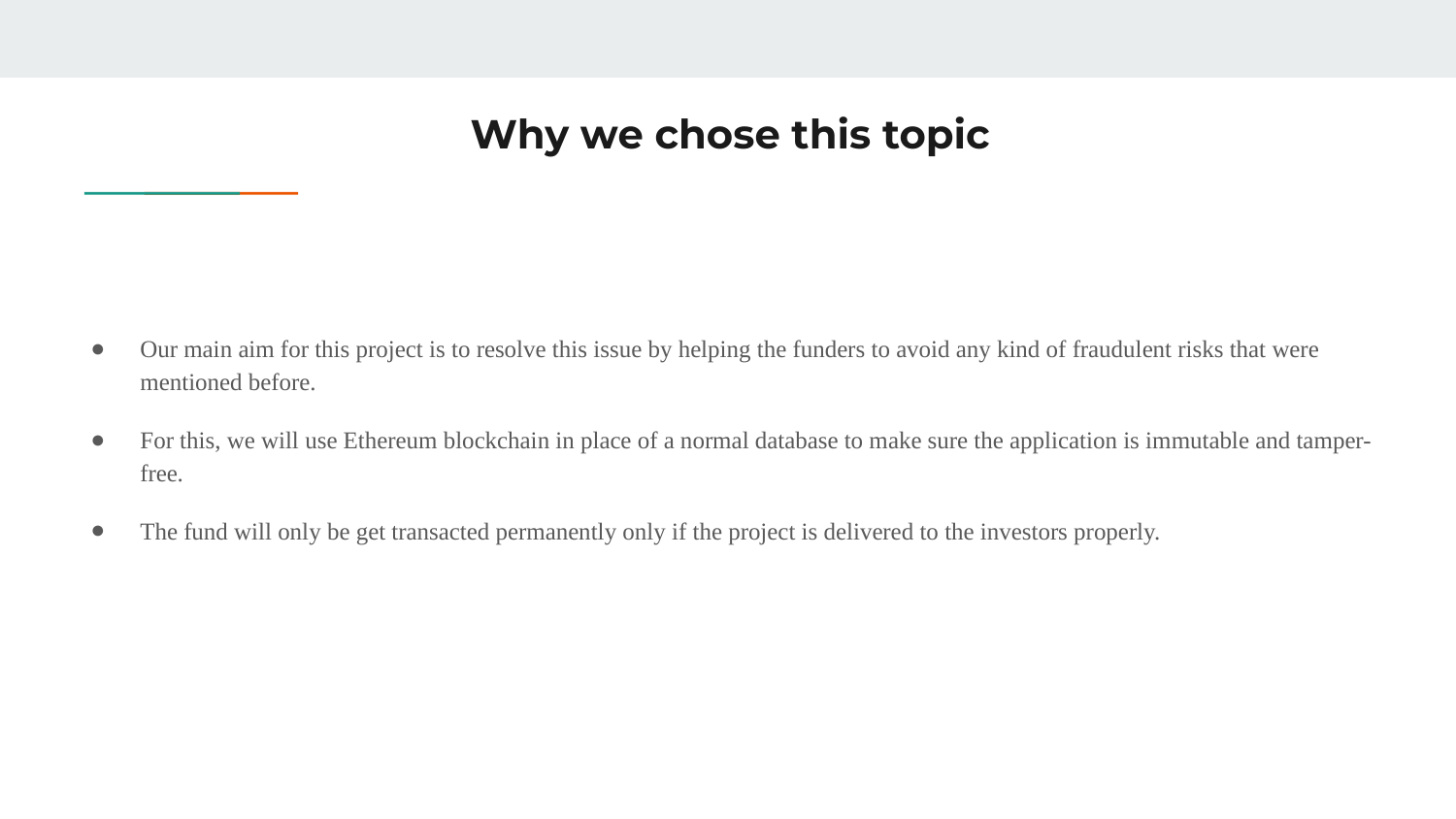

# Why we chose this topic
Our main aim for this project is to resolve this issue by helping the funders to avoid any kind of fraudulent risks that were mentioned before.
For this, we will use Ethereum blockchain in place of a normal database to make sure the application is immutable and tamper-free.
The fund will only be get transacted permanently only if the project is delivered to the investors properly.